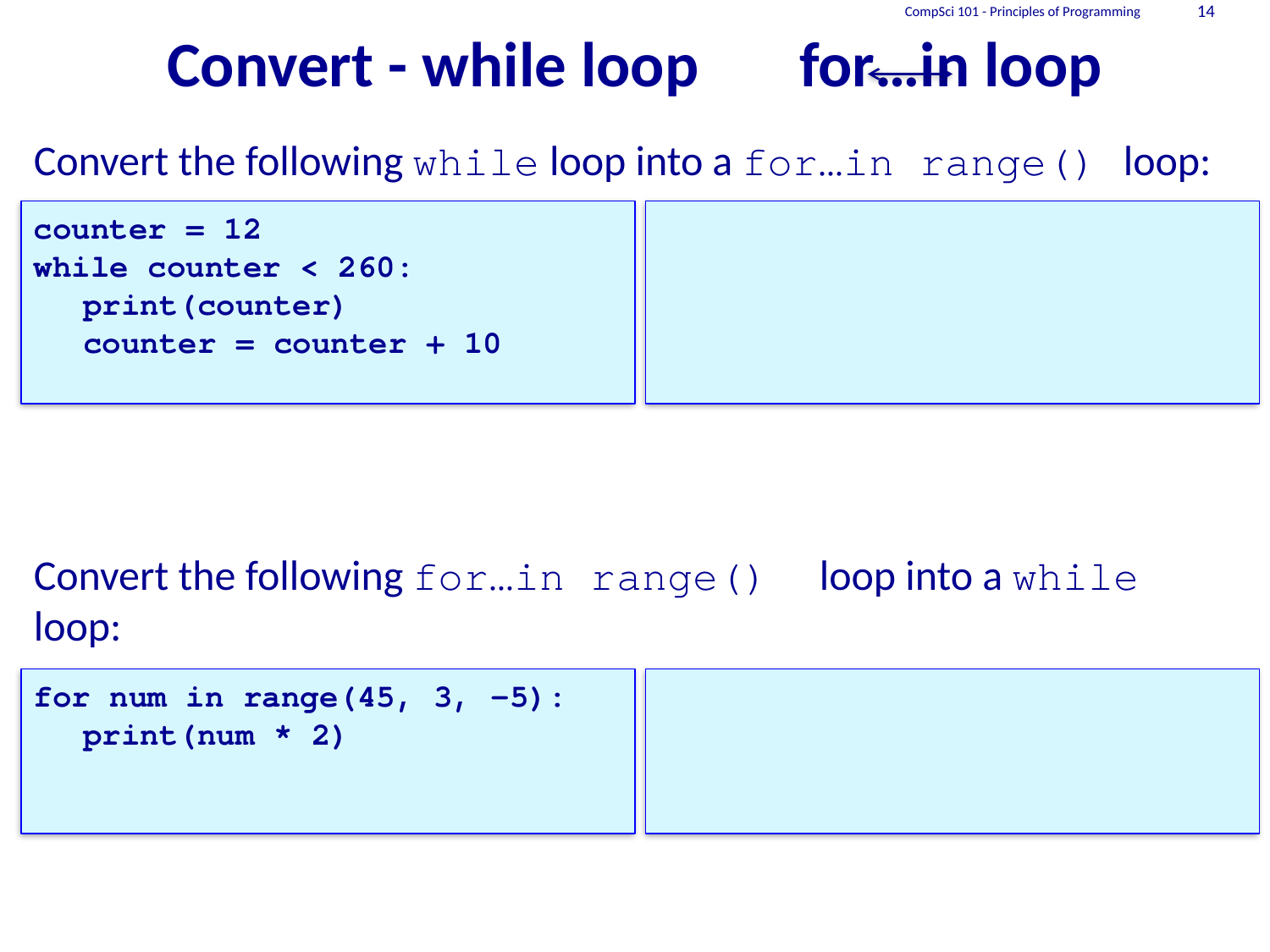

# Convert - while loop       for…in loop
CompSci 101 - Principles of Programming
14
Convert the following while loop into a for…in range() loop:

Convert the following for…in range()  loop into a while loop:

counter = 12
while counter < 260:
	print(counter)
	counter = counter + 10

for num in range(45, 3, -5):
	print(num * 2)